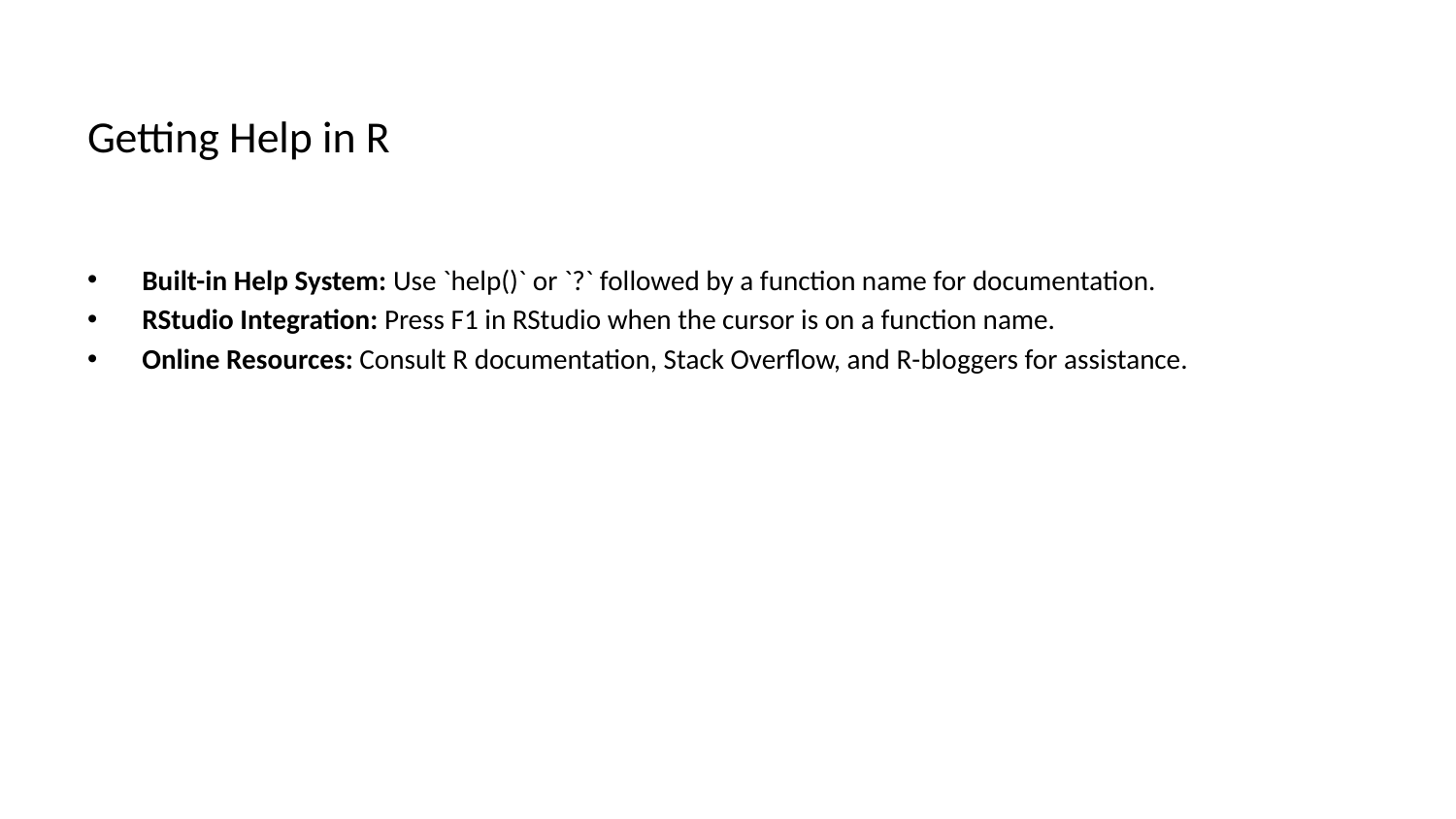

# Getting Help in R
Built-in Help System: Use `help()` or `?` followed by a function name for documentation.
RStudio Integration: Press F1 in RStudio when the cursor is on a function name.
Online Resources: Consult R documentation, Stack Overflow, and R-bloggers for assistance.